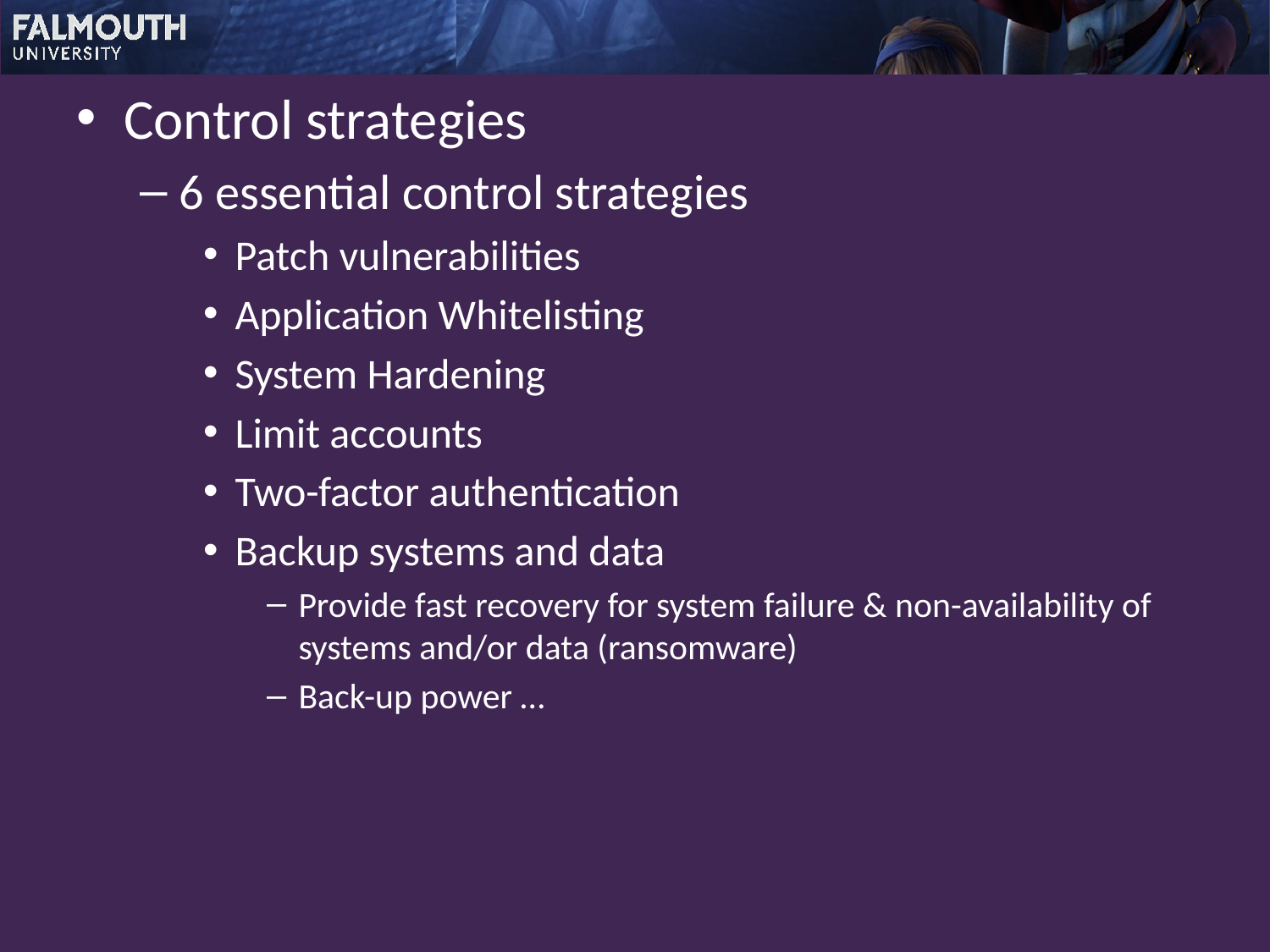

Control strategies
6 essential control strategies
Patch vulnerabilities
Application Whitelisting
System Hardening
Limit accounts
Two-factor authentication
Backup systems and data
Provide fast recovery for system failure & non-availability of systems and/or data (ransomware)
Back-up power …